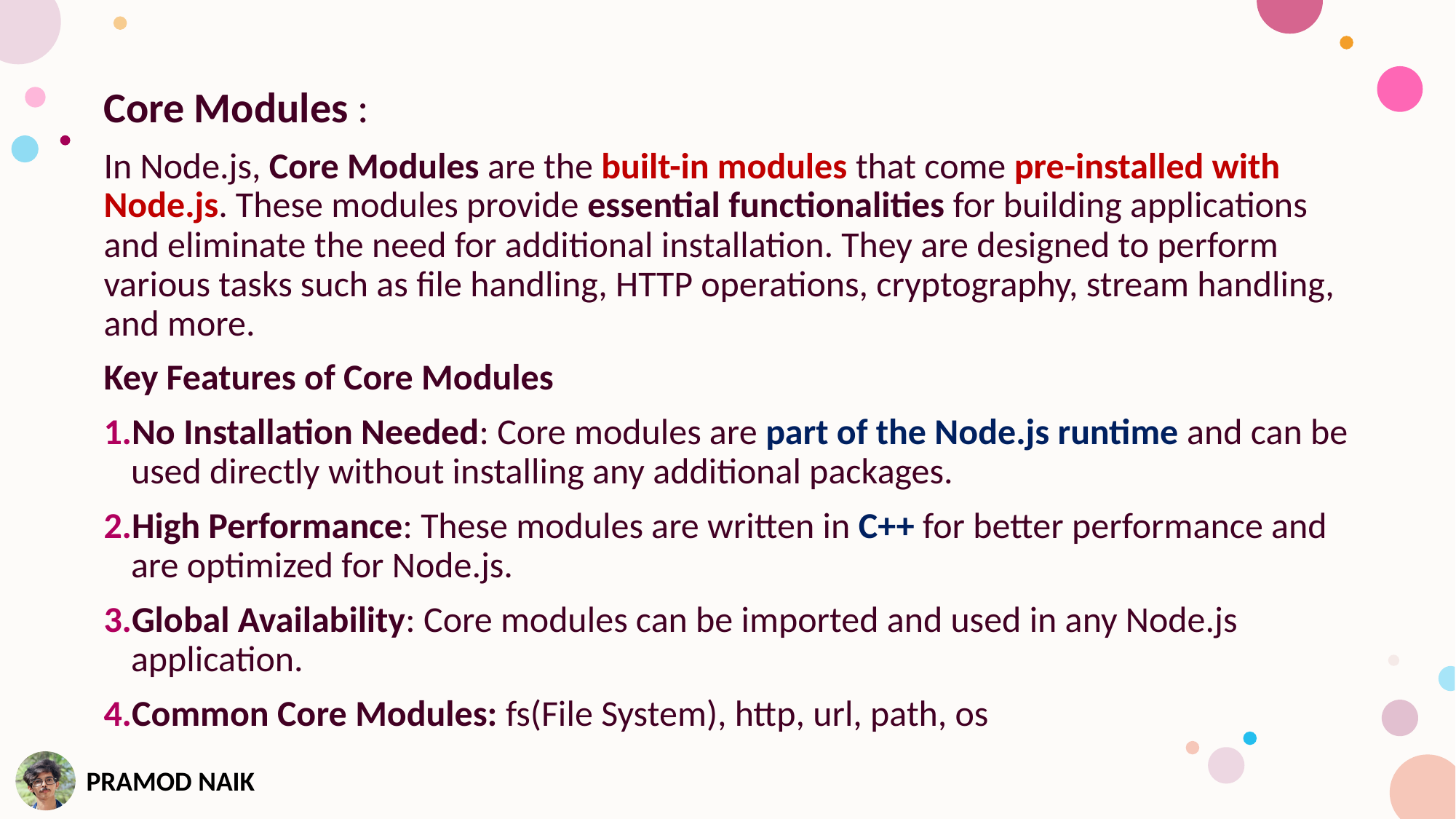

Core Modules :
In Node.js, Core Modules are the built-in modules that come pre-installed with Node.js. These modules provide essential functionalities for building applications and eliminate the need for additional installation. They are designed to perform various tasks such as file handling, HTTP operations, cryptography, stream handling, and more.
Key Features of Core Modules
No Installation Needed: Core modules are part of the Node.js runtime and can be used directly without installing any additional packages.
High Performance: These modules are written in C++ for better performance and are optimized for Node.js.
Global Availability: Core modules can be imported and used in any Node.js application.
Common Core Modules: fs(File System), http, url, path, os